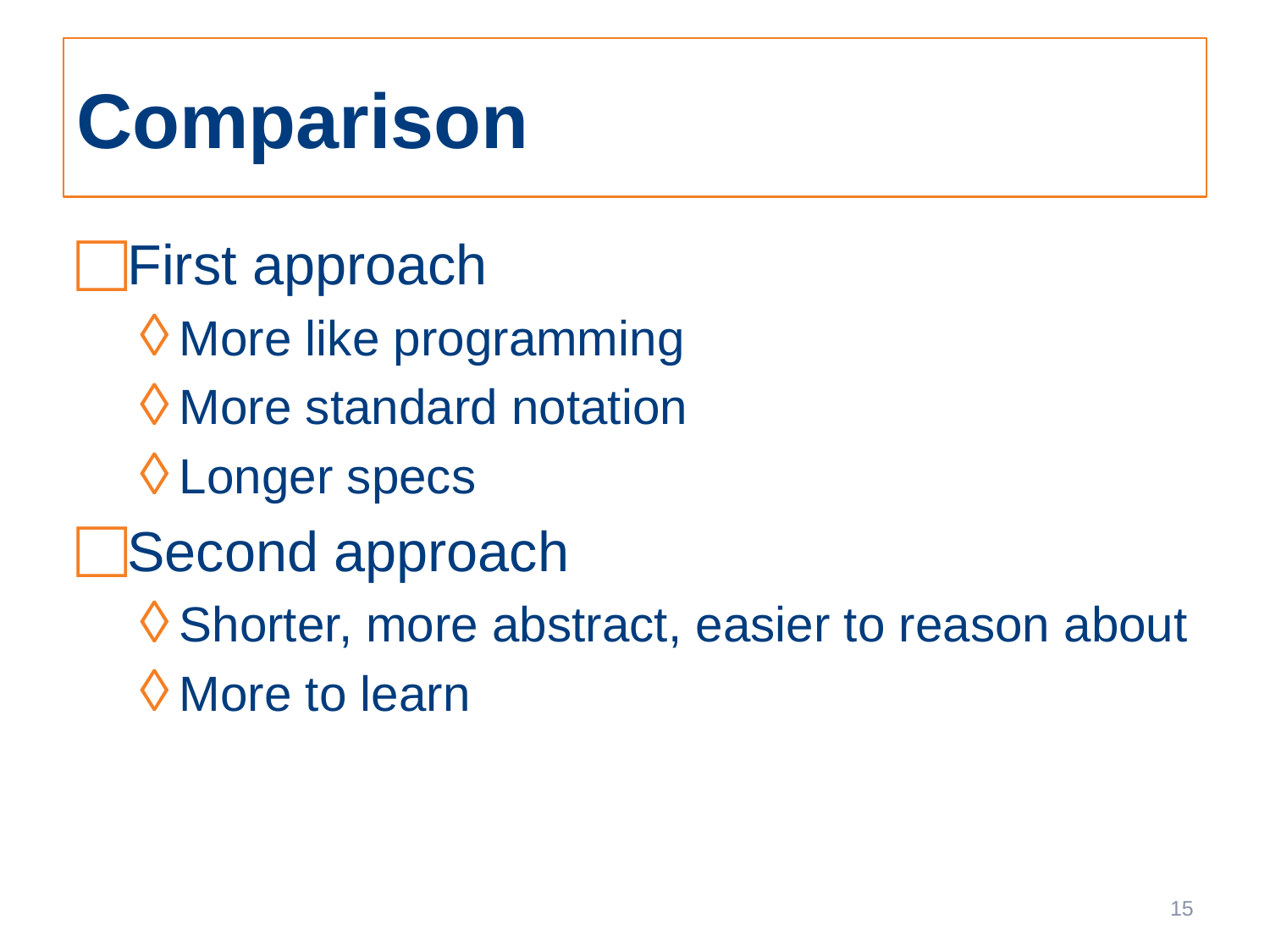

# Comparison
First approach
More like programming
More standard notation
Longer specs
Second approach
Shorter, more abstract, easier to reason about
More to learn
15